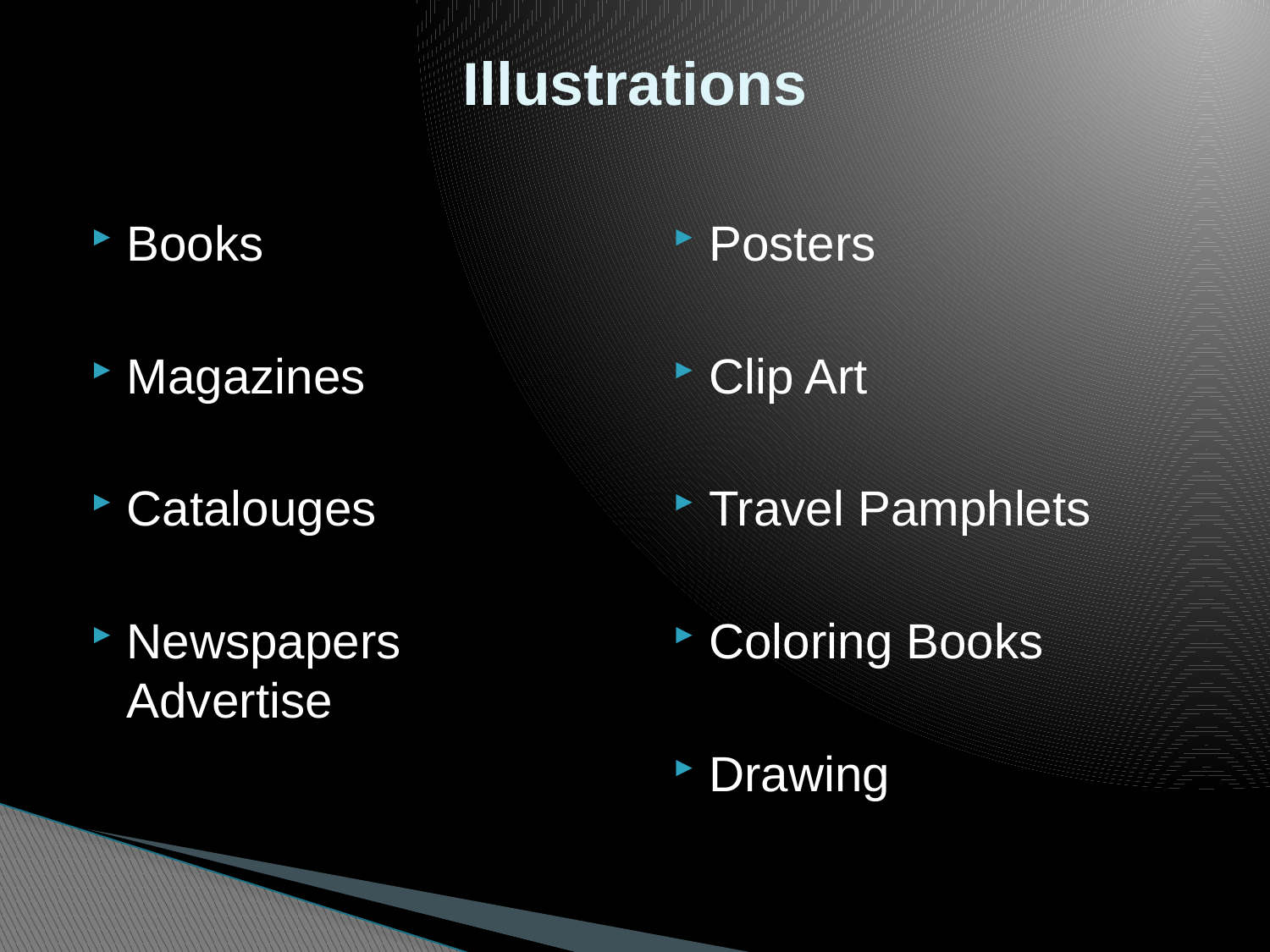

# Illustrations
Books

Magazines

Catalouges

Newspapers Advertise
Posters

Clip Art

Travel Pamphlets

Coloring Books

Drawing